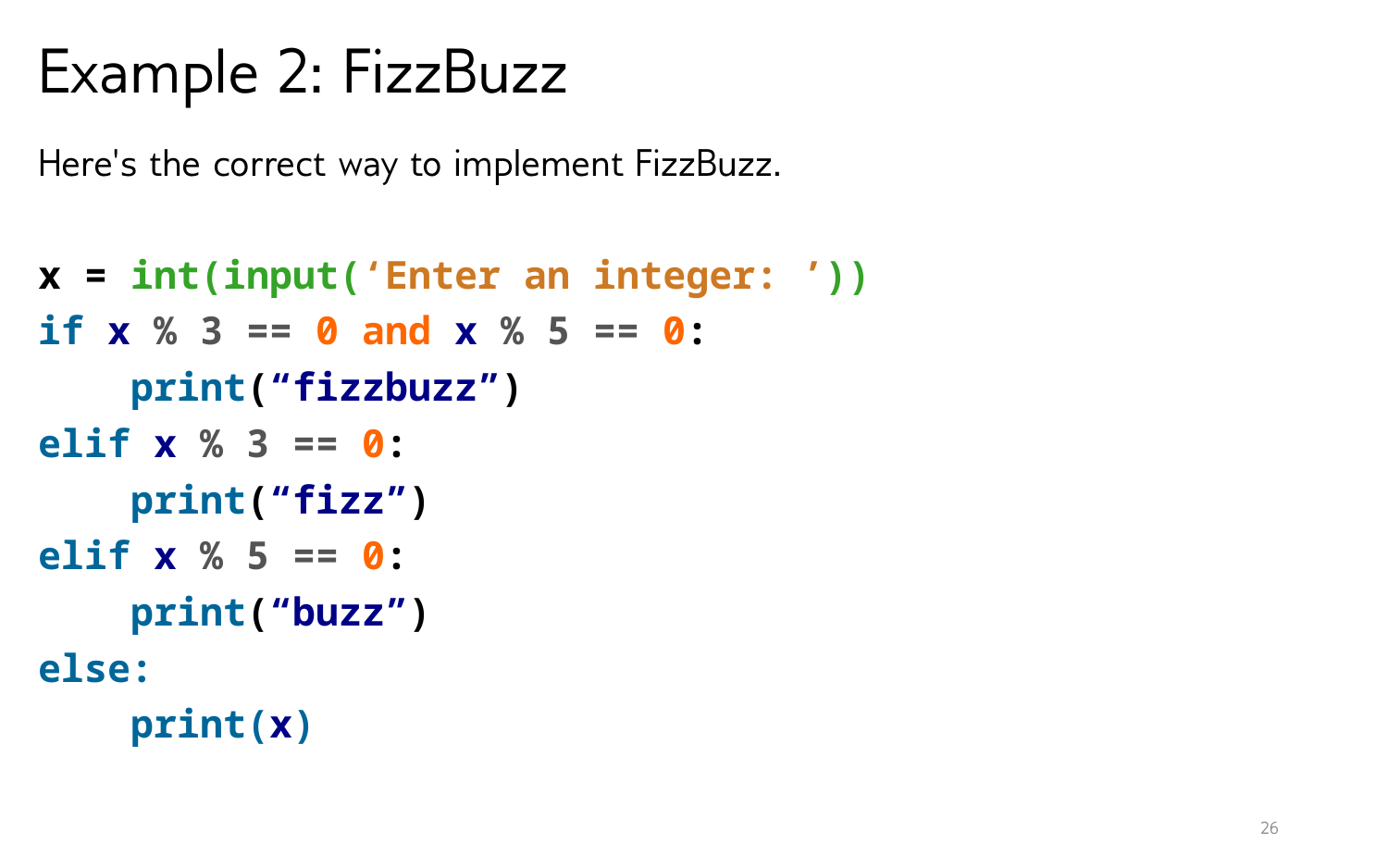

# Example 2: FizzBuzz
Here's the correct way to implement FizzBuzz.

x = int(input(‘Enter an integer: ’))
if x % 3 == 0 and x % 5 == 0:
    print(“fizzbuzz”)
elif x % 3 == 0:
    print(“fizz”)
elif x % 5 == 0:
    print(“buzz”)
else:
    print(x)

26